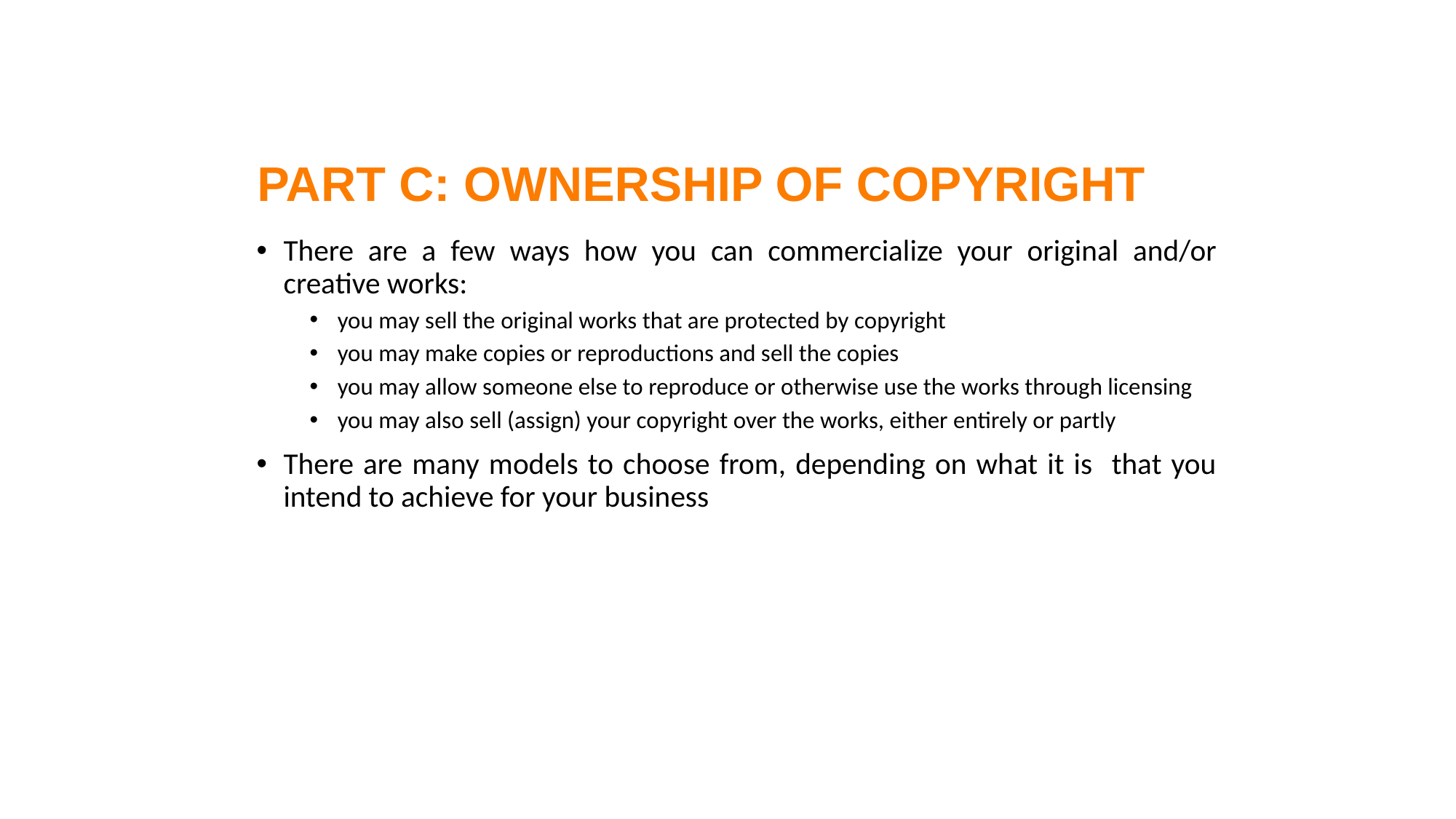

PART C: OWNERSHIP OF COPYRIGHT
#
There are a few ways how you can commercialize your original and/or creative works:
you may sell the original works that are protected by copyright
you may make copies or reproductions and sell the copies
you may allow someone else to reproduce or otherwise use the works through licensing
you may also sell (assign) your copyright over the works, either entirely or partly
There are many models to choose from, depending on what it is  that you intend to achieve for your business